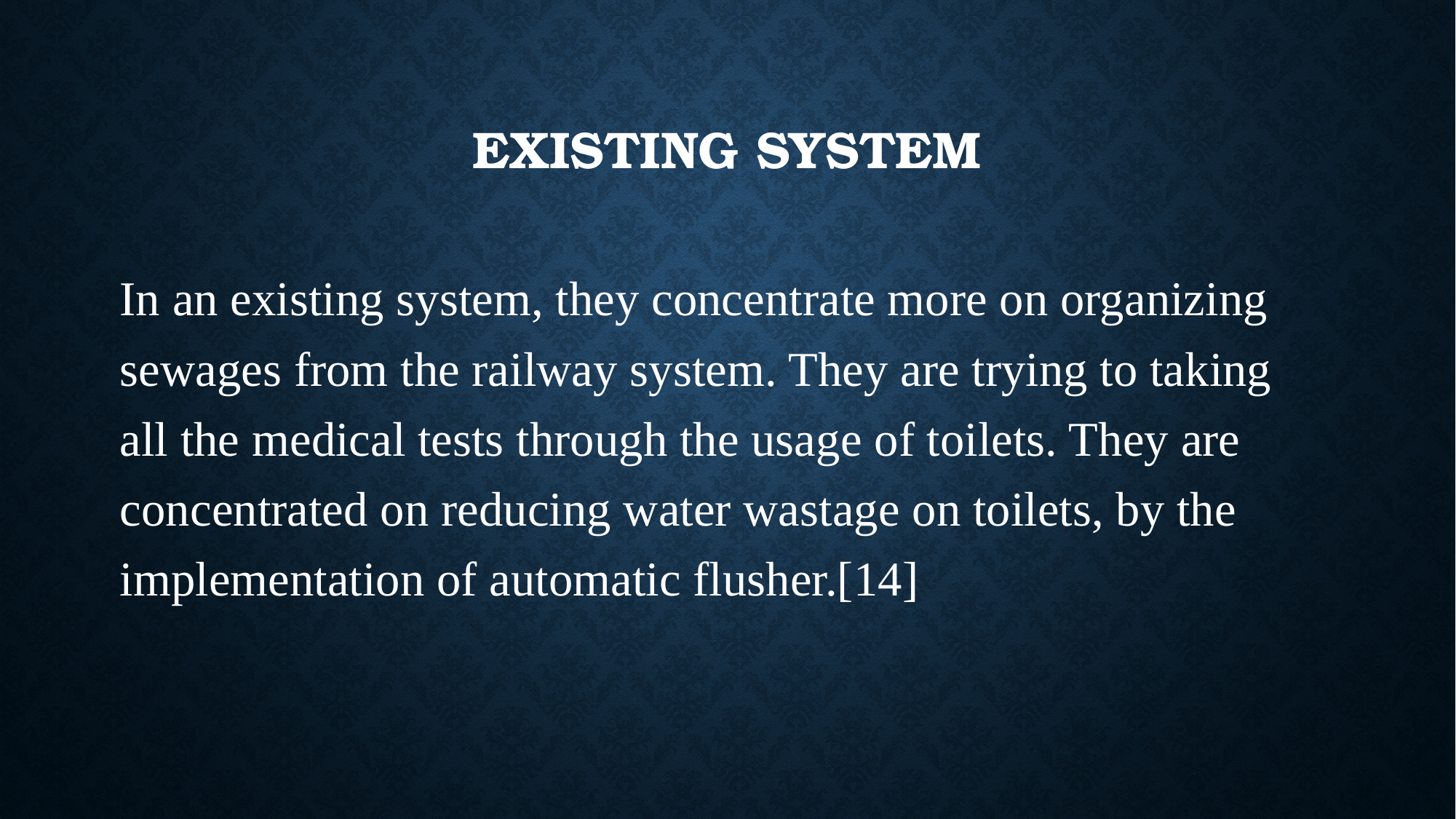

# EXISTING SYSTEM
In an existing system, they concentrate more on organizing sewages from the railway system. They are trying to taking all the medical tests through the usage of toilets. They are concentrated on reducing water wastage on toilets, by the implementation of automatic flusher.[14]